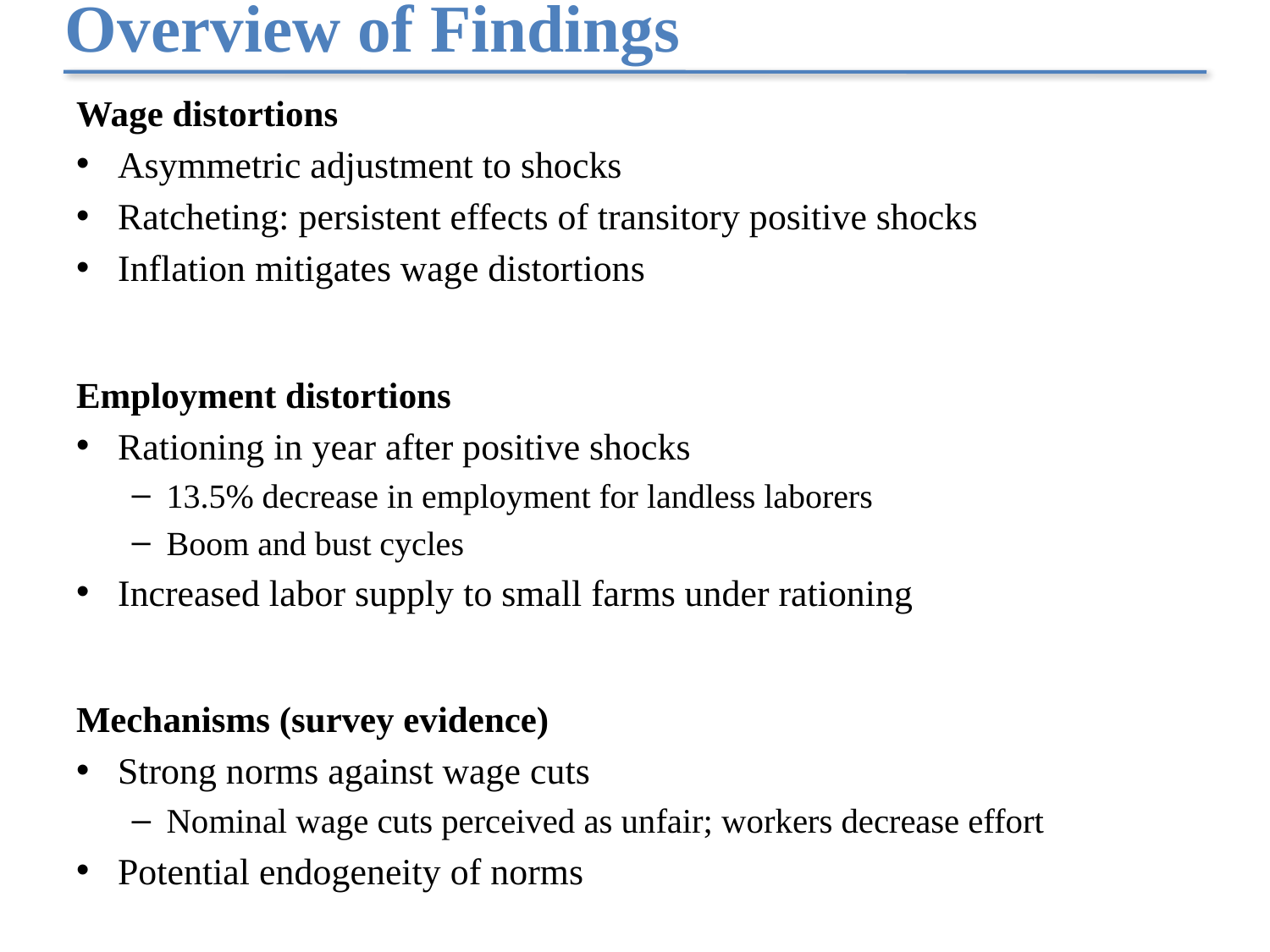

# Overview of Findings
Wage distortions
Asymmetric adjustment to shocks
Ratcheting: persistent effects of transitory positive shocks
Inflation mitigates wage distortions

Employment distortions
Rationing in year after positive shocks
13.5% decrease in employment for landless laborers
Boom and bust cycles
Increased labor supply to small farms under rationing

Mechanisms (survey evidence)
Strong norms against wage cuts
Nominal wage cuts perceived as unfair; workers decrease effort
Potential endogeneity of norms